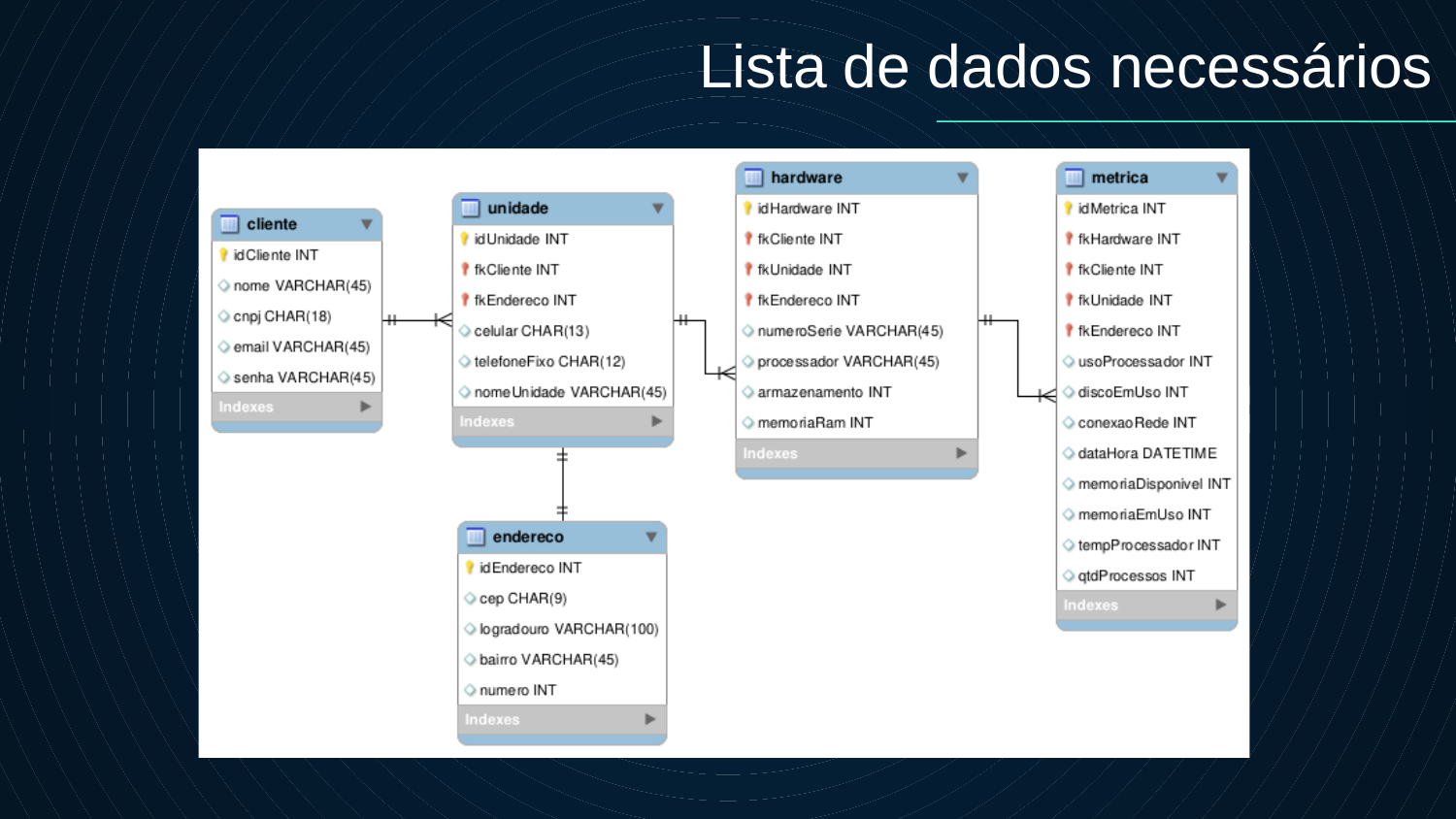

# Lista de dados necessários

BRANDING

POSITIONING

ADAPTABILITY